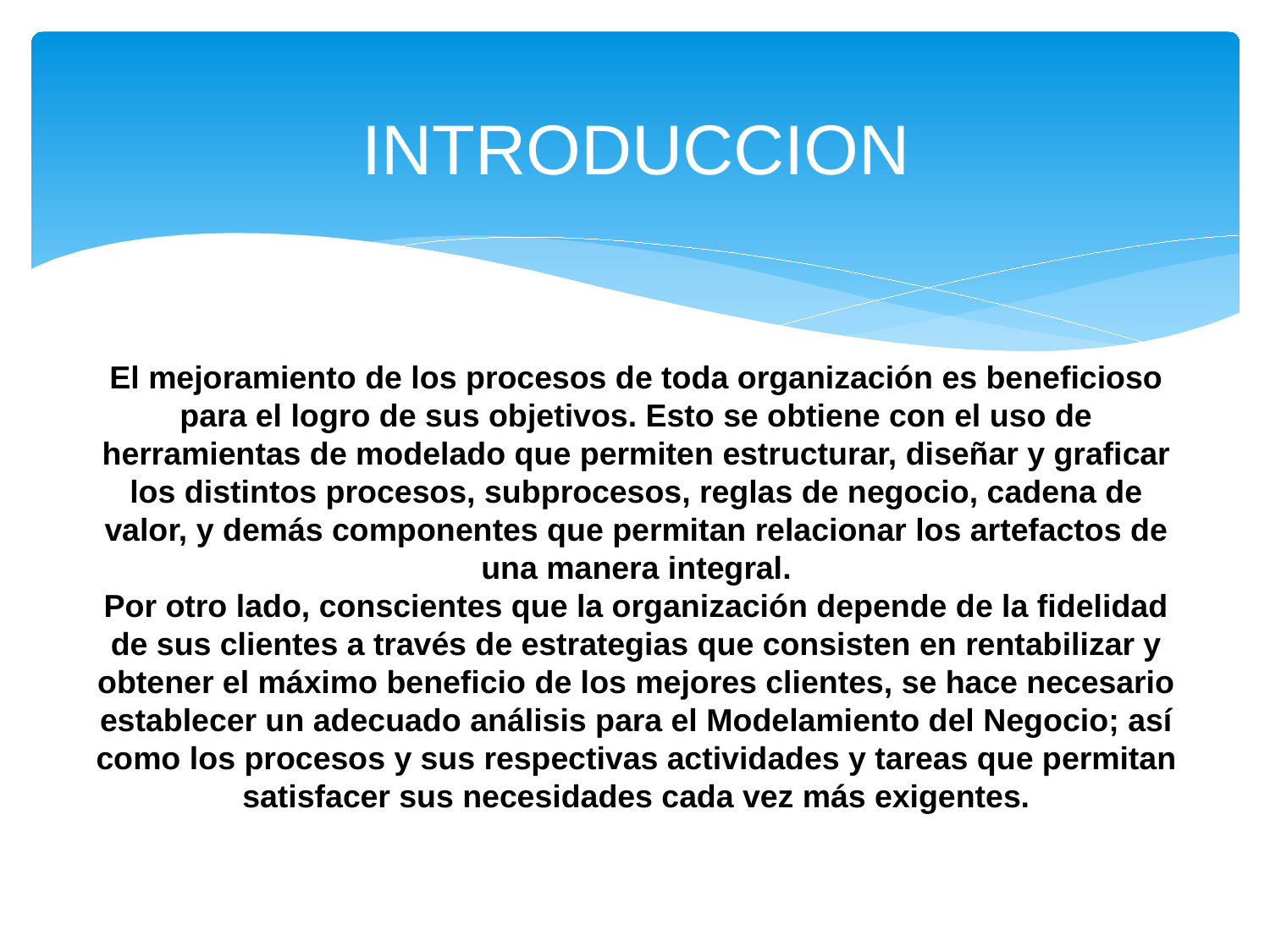

INTRODUCCION
El mejoramiento de los procesos de toda organización es beneficioso para el logro de sus objetivos. Esto se obtiene con el uso de herramientas de modelado que permiten estructurar, diseñar y graficar los distintos procesos, subprocesos, reglas de negocio, cadena de valor, y demás componentes que permitan relacionar los artefactos de una manera integral.
Por otro lado, conscientes que la organización depende de la fidelidad de sus clientes a través de estrategias que consisten en rentabilizar y obtener el máximo beneficio de los mejores clientes, se hace necesario establecer un adecuado análisis para el Modelamiento del Negocio; así como los procesos y sus respectivas actividades y tareas que permitan satisfacer sus necesidades cada vez más exigentes.